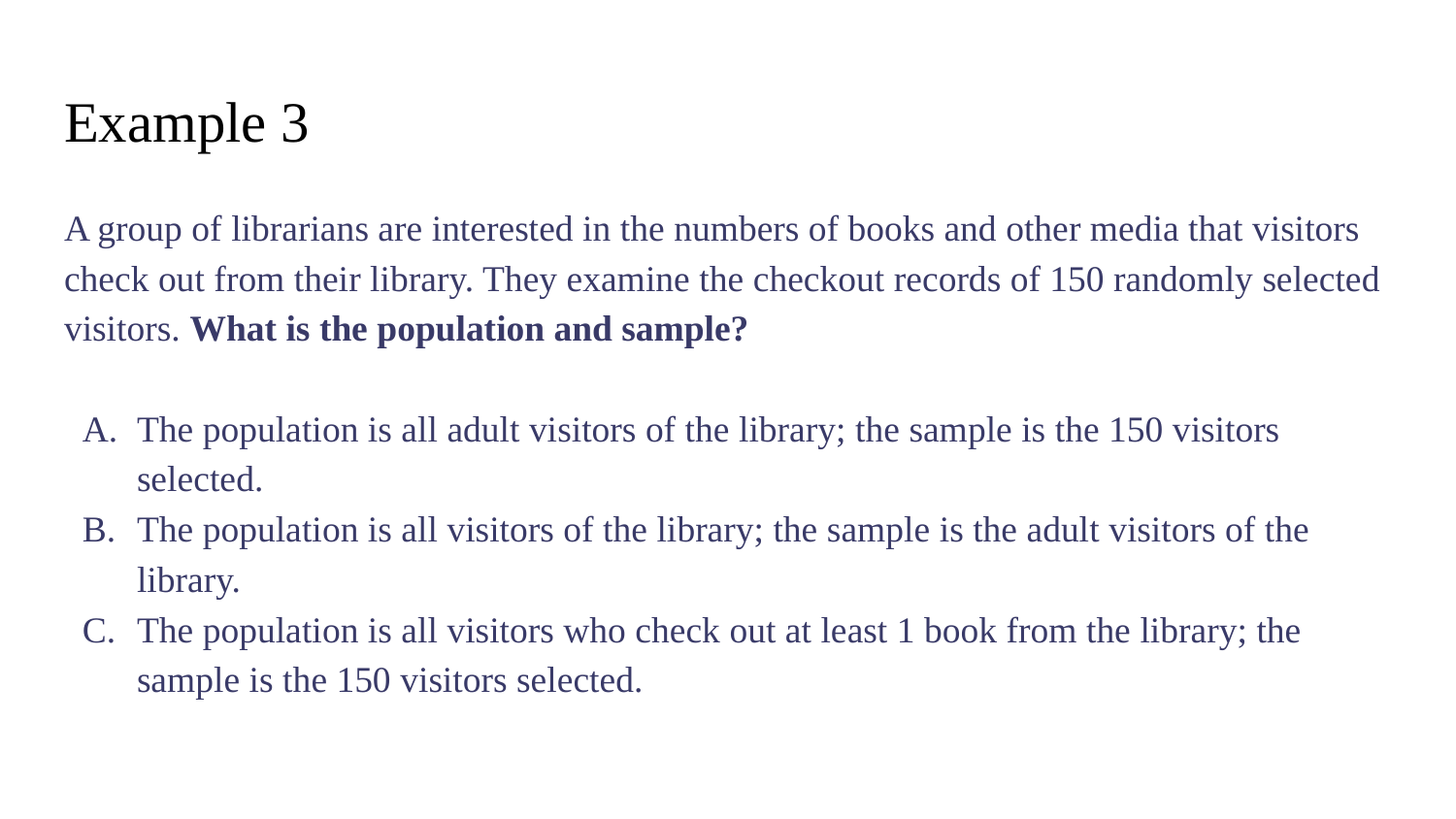

# Example 3
A group of librarians are interested in the numbers of books and other media that visitors check out from their library. They examine the checkout records of 150 randomly selected visitors. What is the population and sample?

The population is all adult visitors of the library; the sample is the 150 visitors selected.
The population is all visitors of the library; the sample is the adult visitors of the library.
The population is all visitors who check out at least 1 book from the library; the sample is the 150 visitors selected.